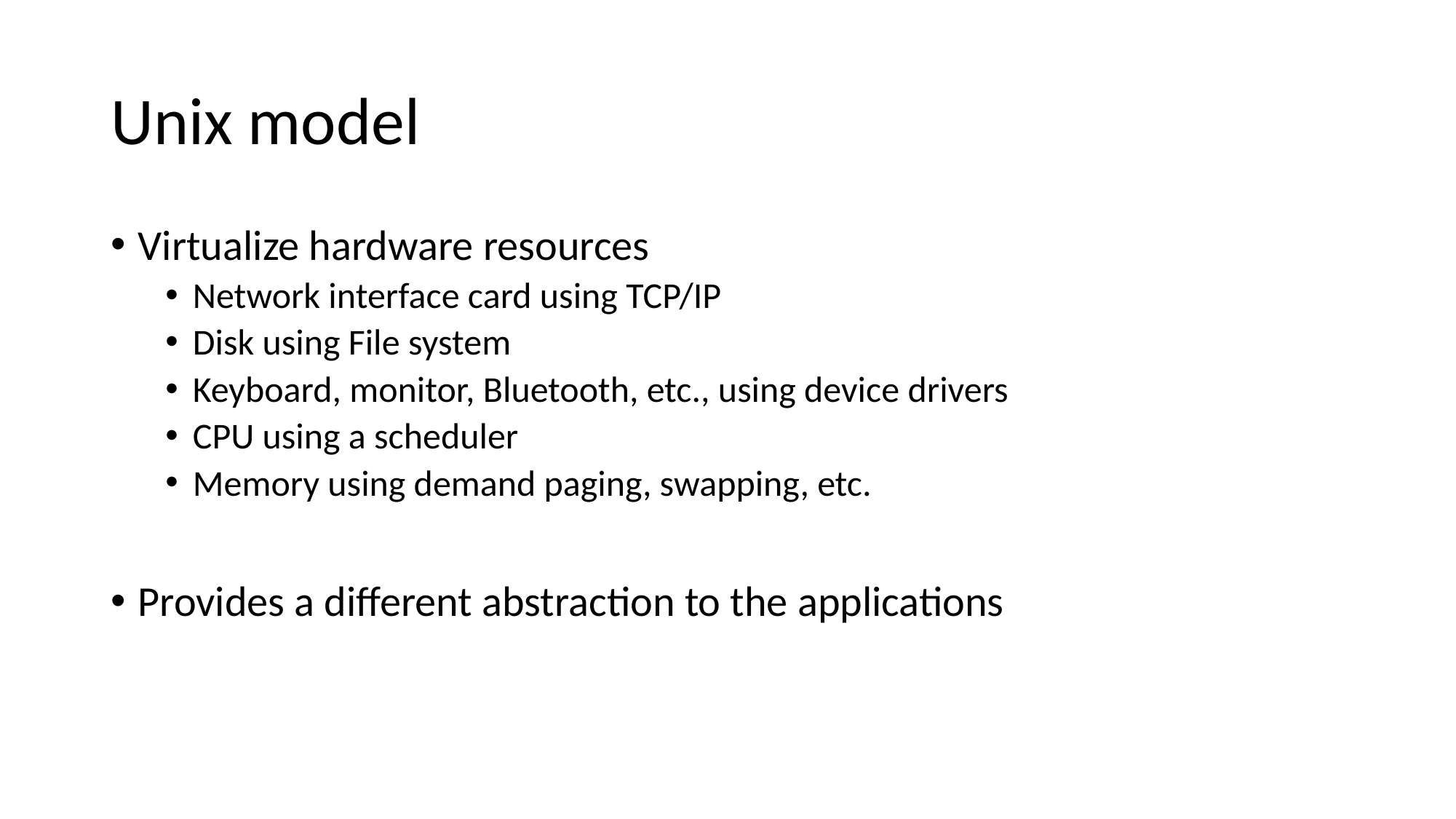

# Unix model
Virtualize hardware resources
Network interface card using TCP/IP
Disk using File system
Keyboard, monitor, Bluetooth, etc., using device drivers
CPU using a scheduler
Memory using demand paging, swapping, etc.

Provides a different abstraction to the applications